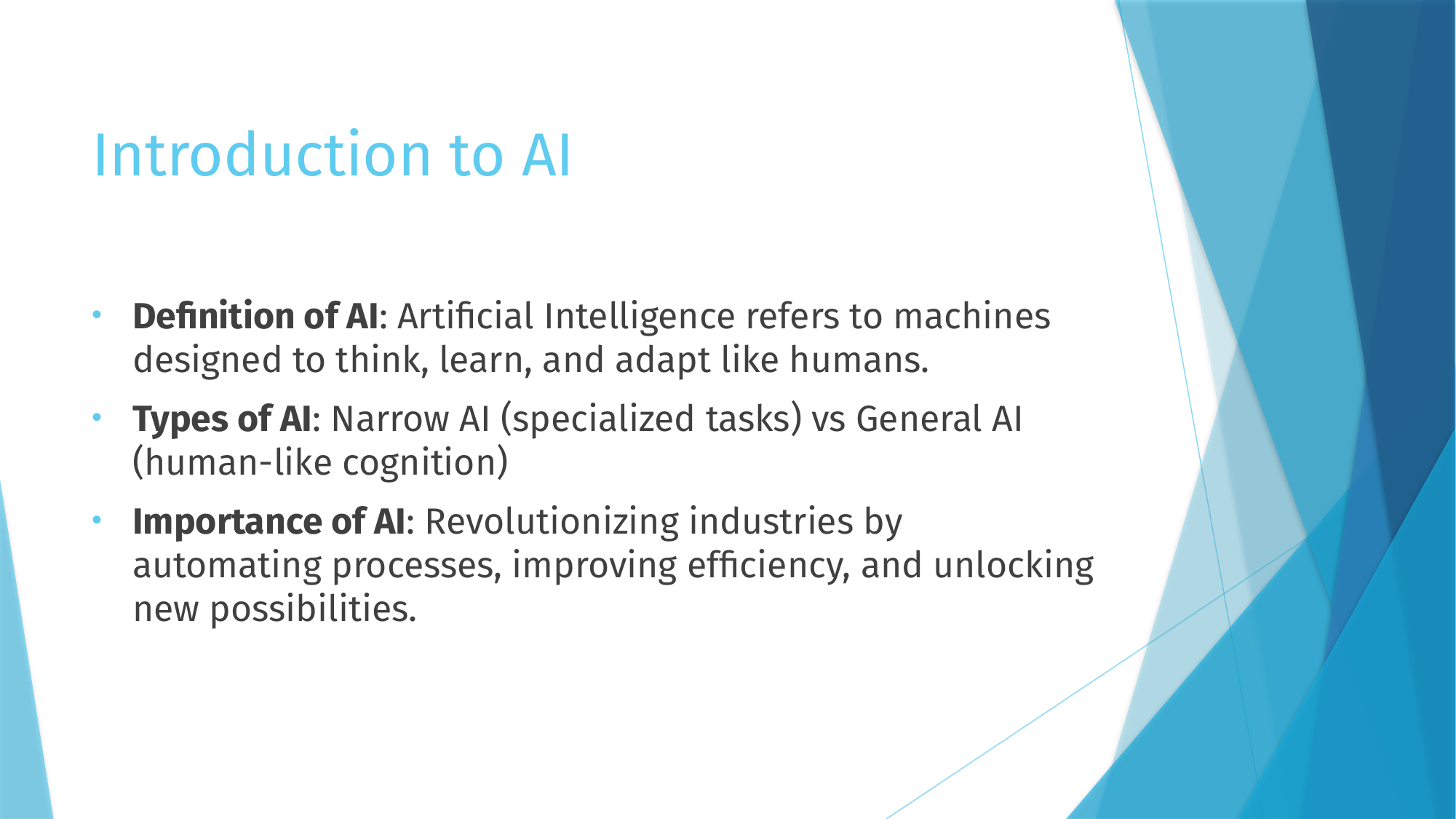

# Introduction to AI
Definition of AI: Artificial Intelligence refers to machines designed to think, learn, and adapt like humans.
Types of AI: Narrow AI (specialized tasks) vs General AI (human-like cognition)
Importance of AI: Revolutionizing industries by automating processes, improving efficiency, and unlocking new possibilities.